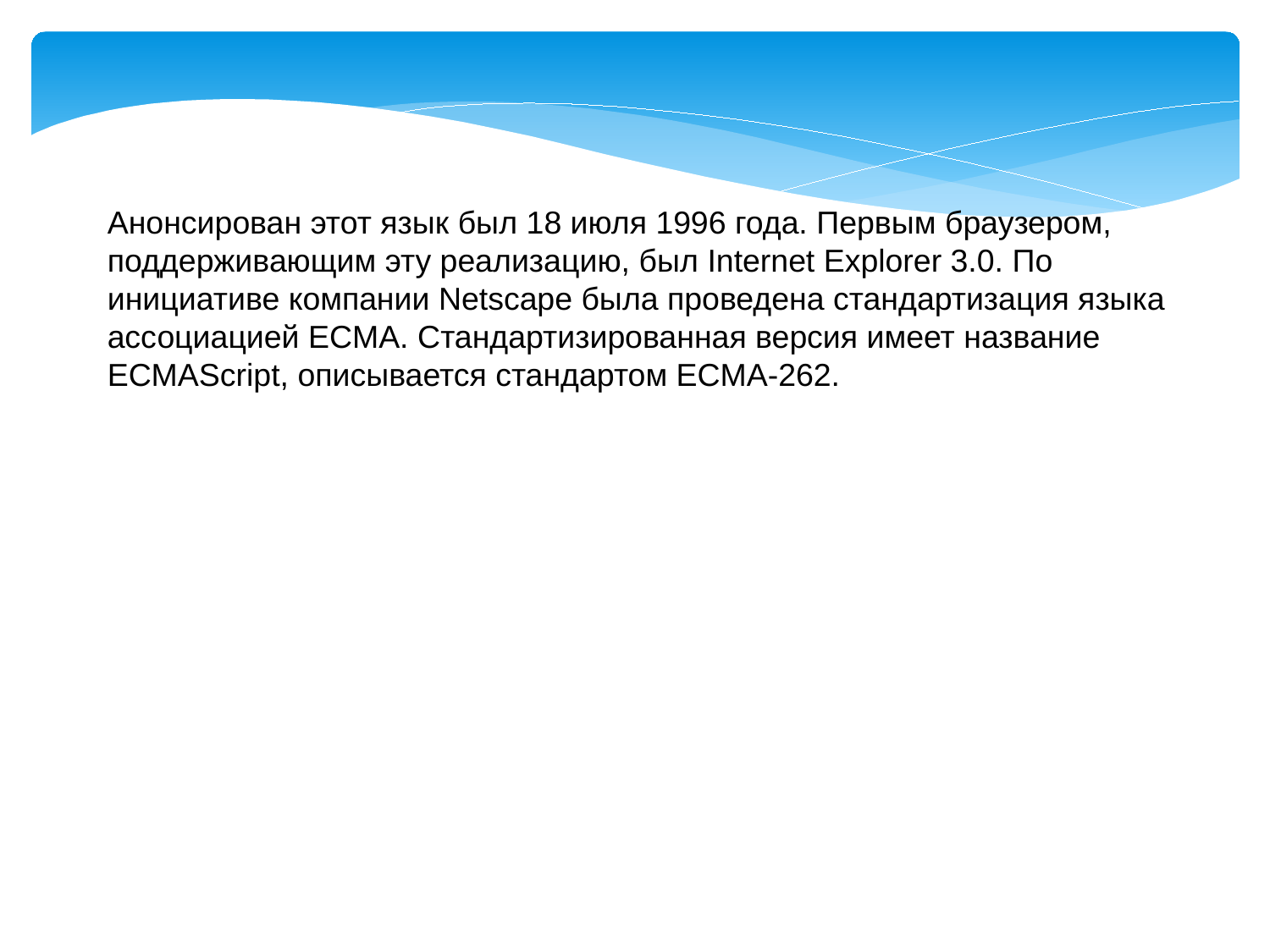

Анонсирован этот язык был 18 июля 1996 года. Первым браузером, поддерживающим эту реализацию, был Internet Explorer 3.0. По инициативе компании Netscape была проведена стандартизация языка ассоциацией ECMA. Стандартизированная версия имеет название ECMAScript, описывается стандартом ECMA-262.